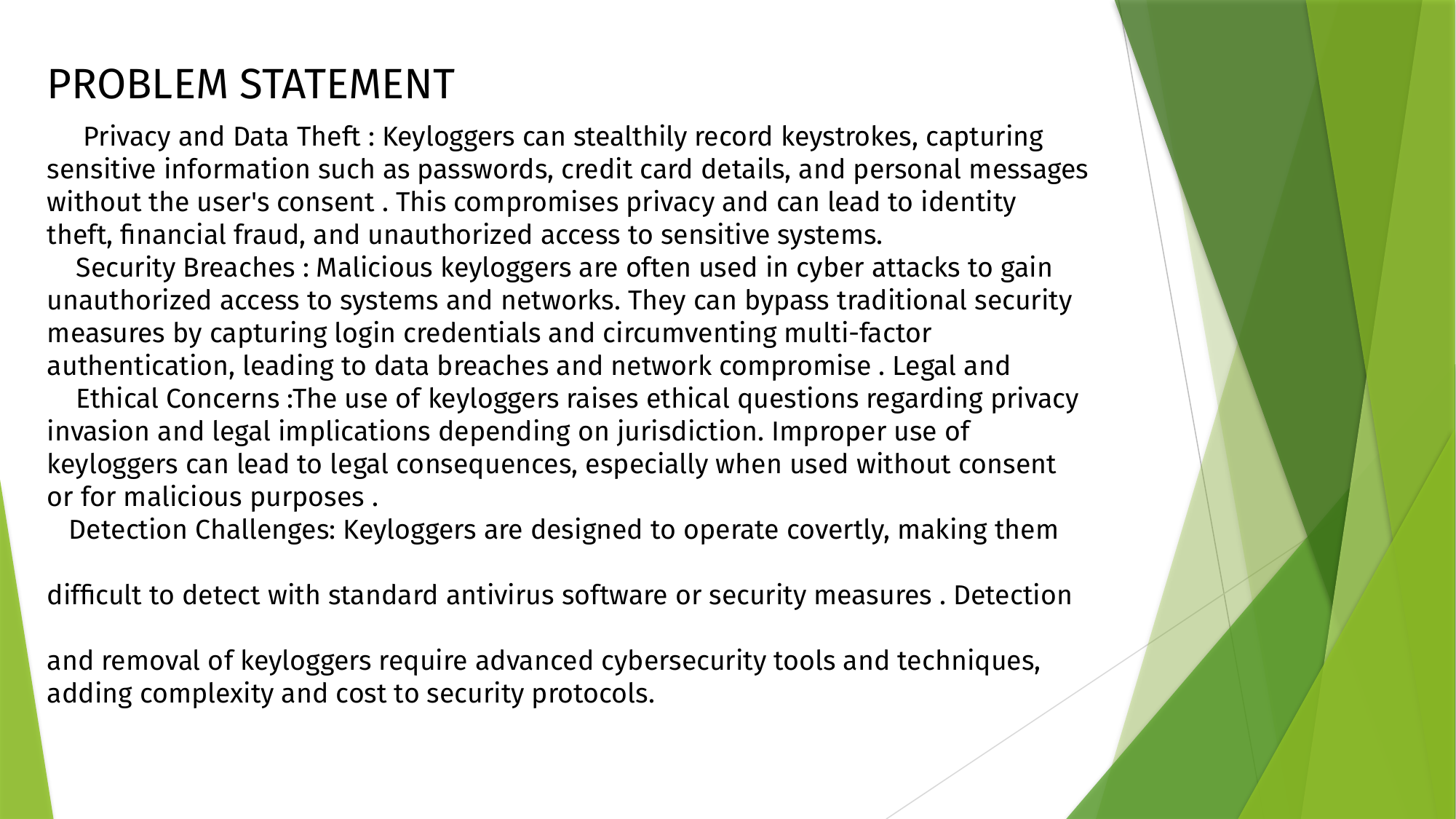

PROBLEM STATEMENT
     Privacy and Data Theft : Keyloggers can stealthily record keystrokes, capturing sensitive information such as passwords, credit card details, and personal messages without the user's consent . This compromises privacy and can lead to identity theft, financial fraud, and unauthorized access to sensitive systems.
    Security Breaches : Malicious keyloggers are often used in cyber attacks to gain unauthorized access to systems and networks. They can bypass traditional security measures by capturing login credentials and circumventing multi-factor authentication, leading to data breaches and network compromise . Legal and
    Ethical Concerns :The use of keyloggers raises ethical questions regarding privacy invasion and legal implications depending on jurisdiction. Improper use of keyloggers can lead to legal consequences, especially when used without consent or for malicious purposes .
   Detection Challenges: Keyloggers are designed to operate covertly, making them
difficult to detect with standard antivirus software or security measures . Detection
and removal of keyloggers require advanced cybersecurity tools and techniques, adding complexity and cost to security protocols.